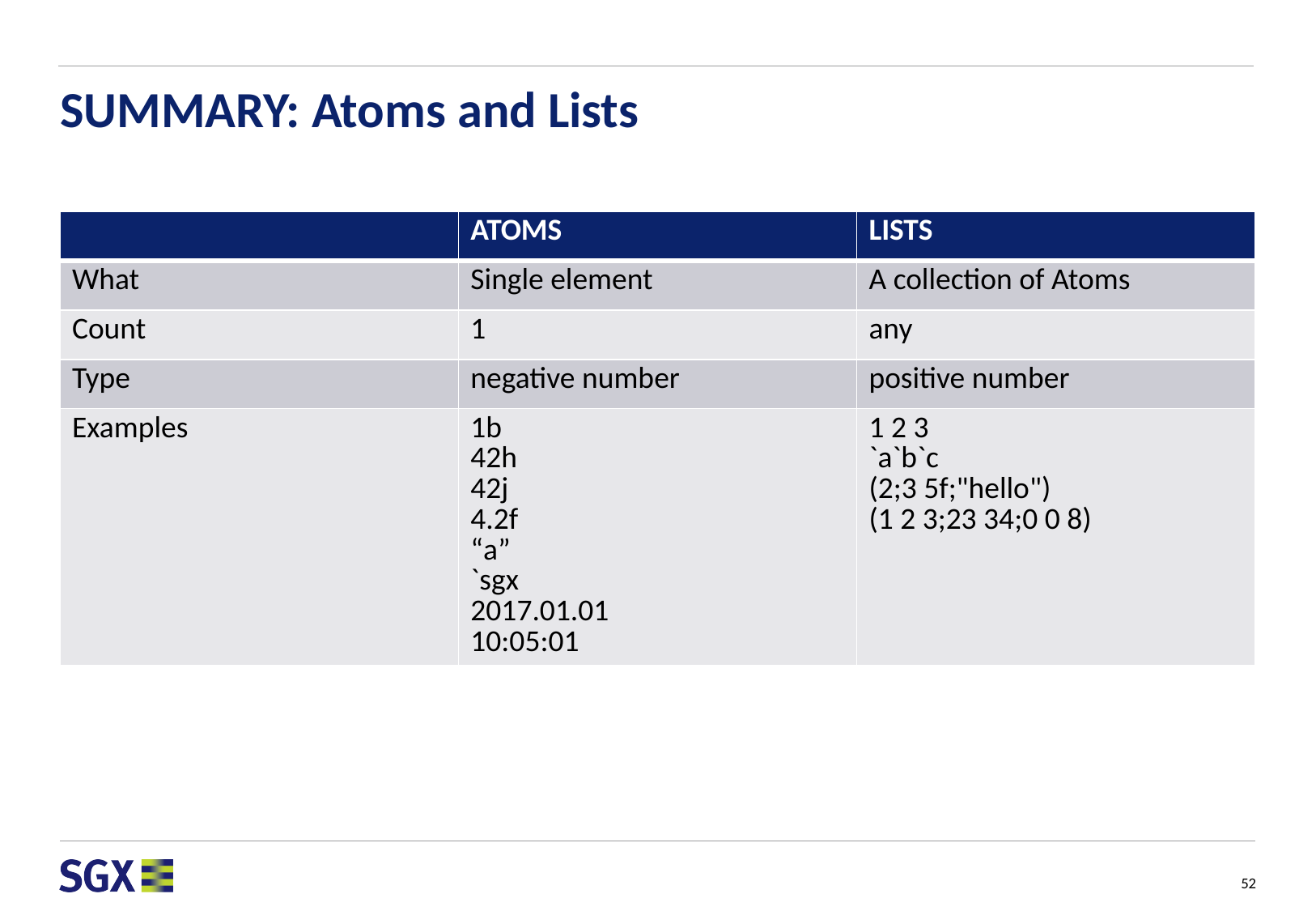

# SUMMARY: Atoms and Lists
|  | ATOMS | LISTS |
| --- | --- | --- |
| What | Single element | A collection of Atoms |
| Count | 1 | any |
| Type | negative number | positive number |
| Examples | 1b 42h 42j 4.2f “a” `sgx 2017.01.01 10:05:01 | 1 2 3 `a`b`c (2;3 5f;"hello") (1 2 3;23 34;0 0 8) |
52